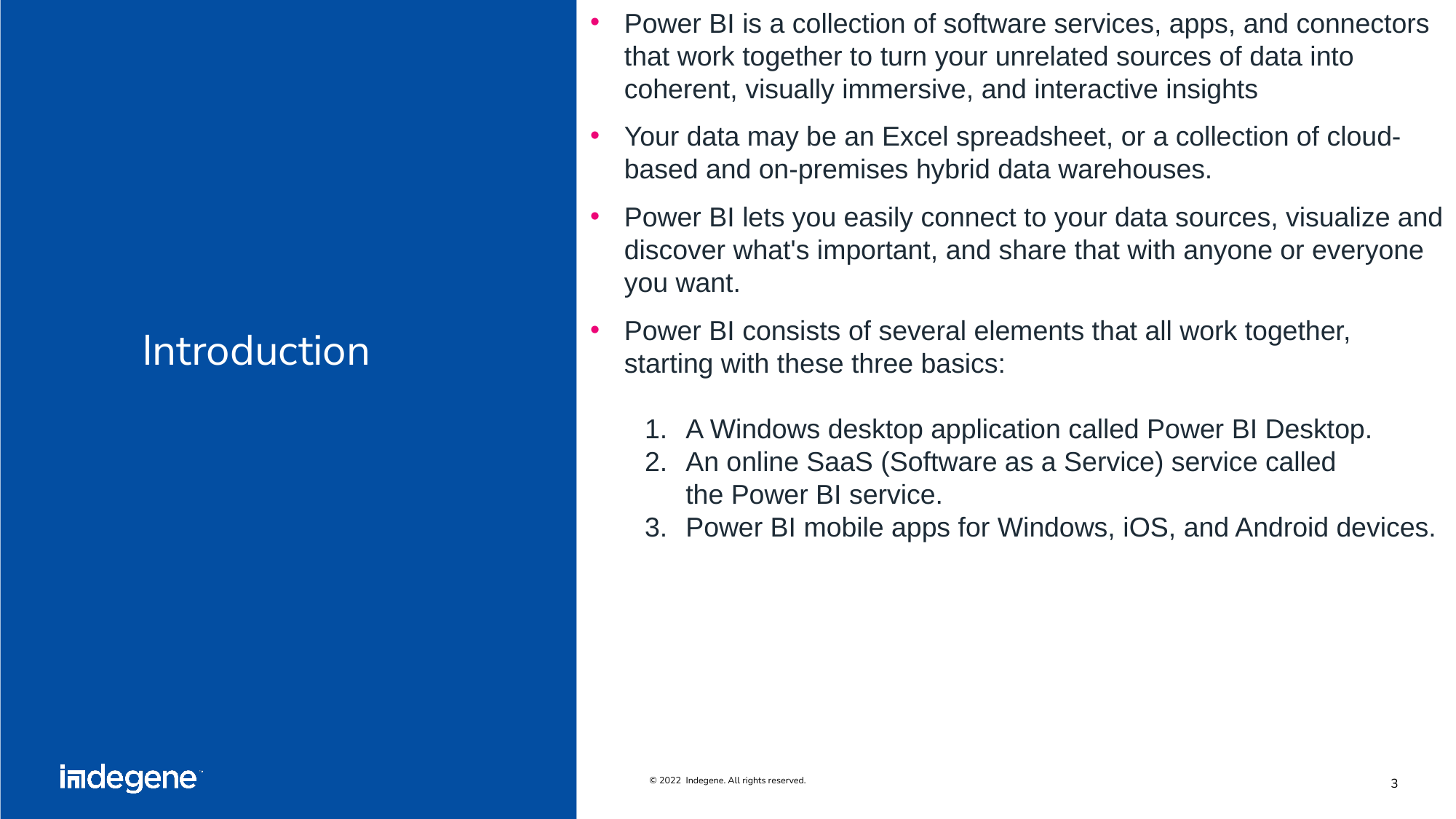

Power BI is a collection of software services, apps, and connectors that work together to turn your unrelated sources of data into coherent, visually immersive, and interactive insights
Your data may be an Excel spreadsheet, or a collection of cloud-based and on-premises hybrid data warehouses.
Power BI lets you easily connect to your data sources, visualize and discover what's important, and share that with anyone or everyone you want.
Power BI consists of several elements that all work together, starting with these three basics:

A Windows desktop application called Power BI Desktop.
An online SaaS (Software as a Service) service called the Power BI service.
Power BI mobile apps for Windows, iOS, and Android devices.

# Introduction
© 2022  Indegene. All rights reserved.
3